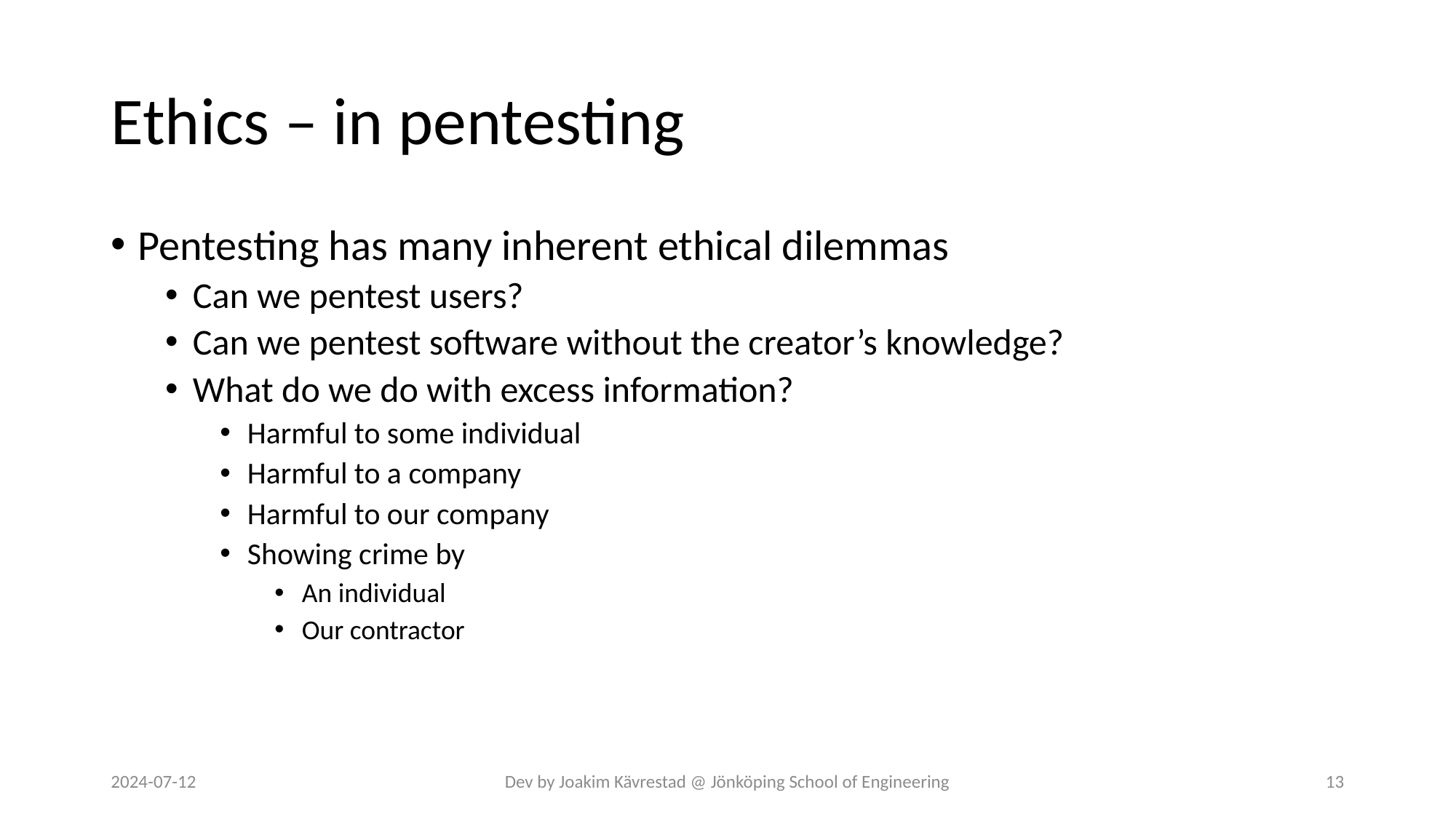

# Ethics – in pentesting
Pentesting has many inherent ethical dilemmas
Can we pentest users?
Can we pentest software without the creator’s knowledge?
What do we do with excess information?
Harmful to some individual
Harmful to a company
Harmful to our company
Showing crime by
An individual
Our contractor

2024-07-12
Dev by Joakim Kävrestad @ Jönköping School of Engineering
13